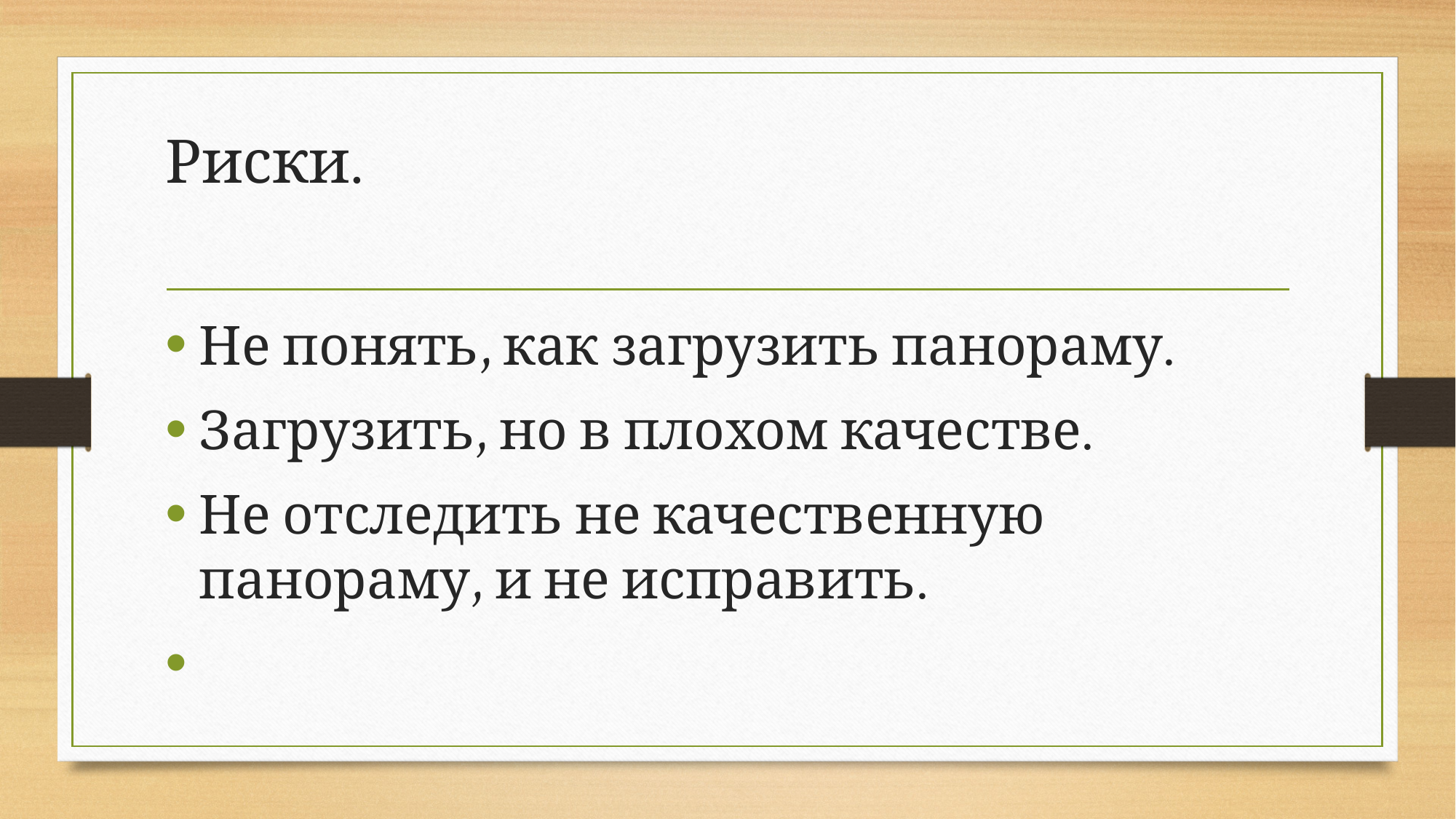

# Риски.
Не понять, как загрузить панораму.
Загрузить, но в плохом качестве.
Не отследить не качественную панораму, и не исправить.